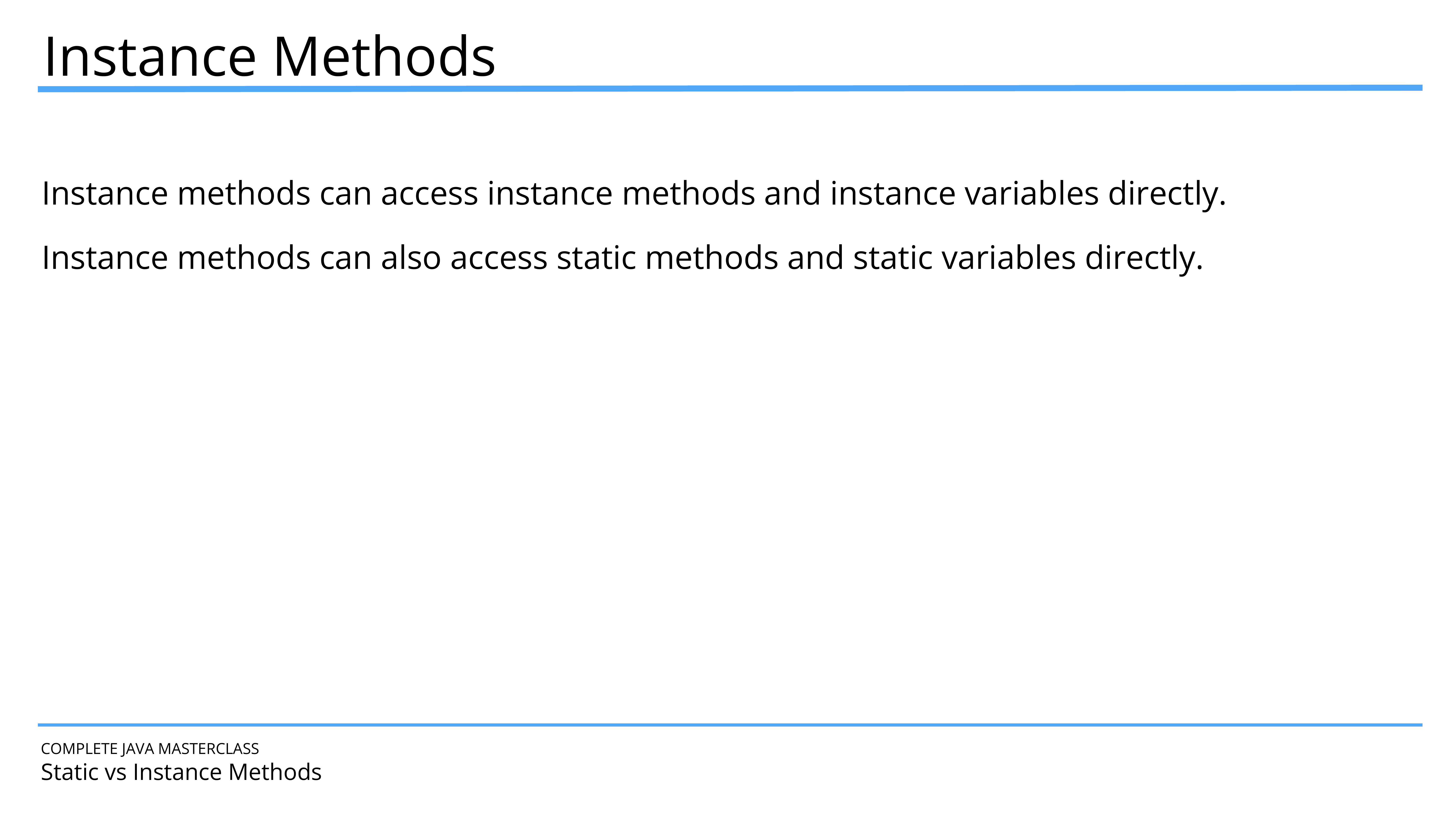

Instance Methods

Instance methods can access instance methods and instance variables directly.
Instance methods can also access static methods and static variables directly.

COMPLETE JAVA MASTERCLASS
Static vs Instance Methods